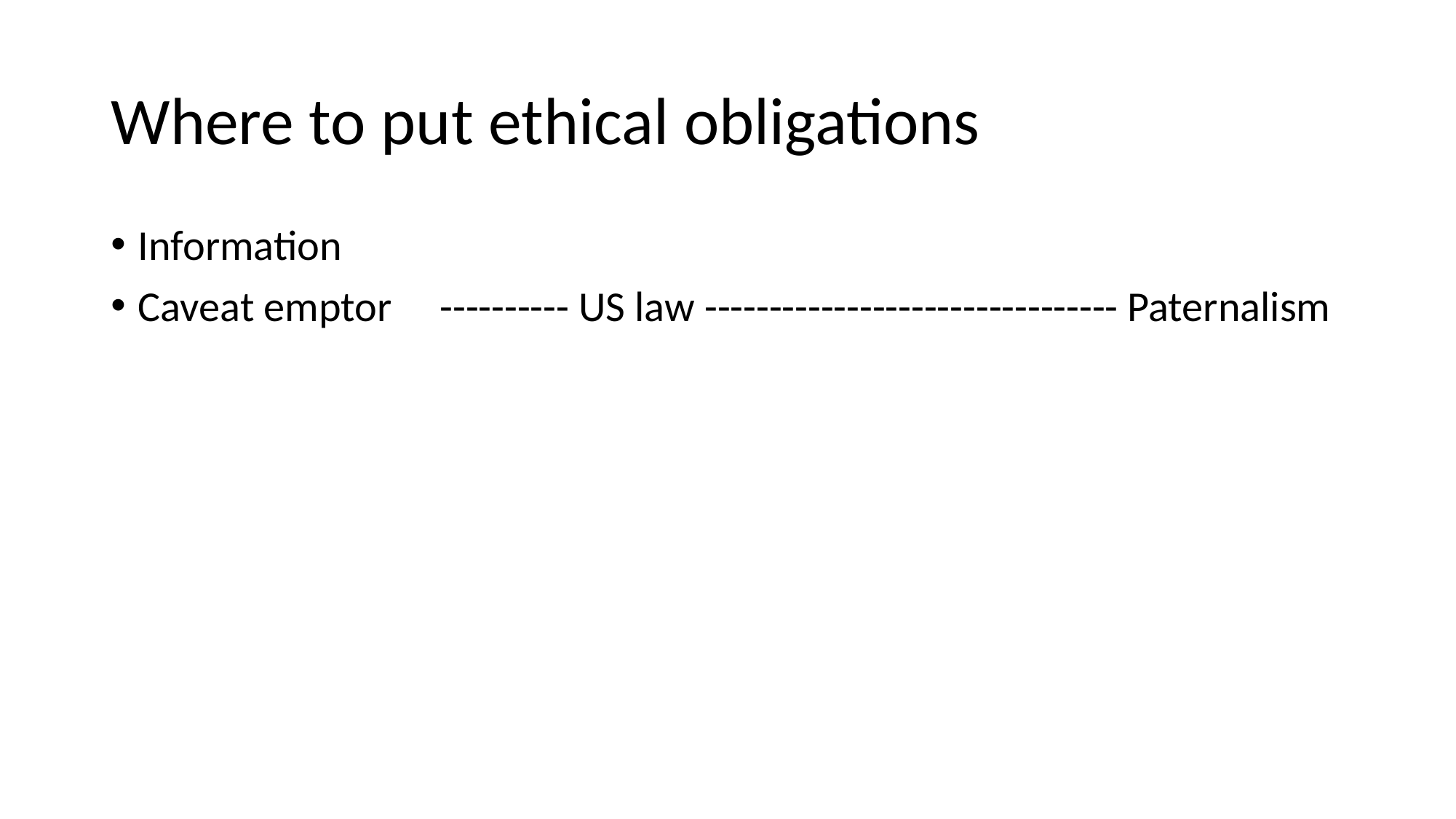

# Where to put ethical obligations
Information
Caveat emptor     ---------- US law -------------------------------- Paternalism